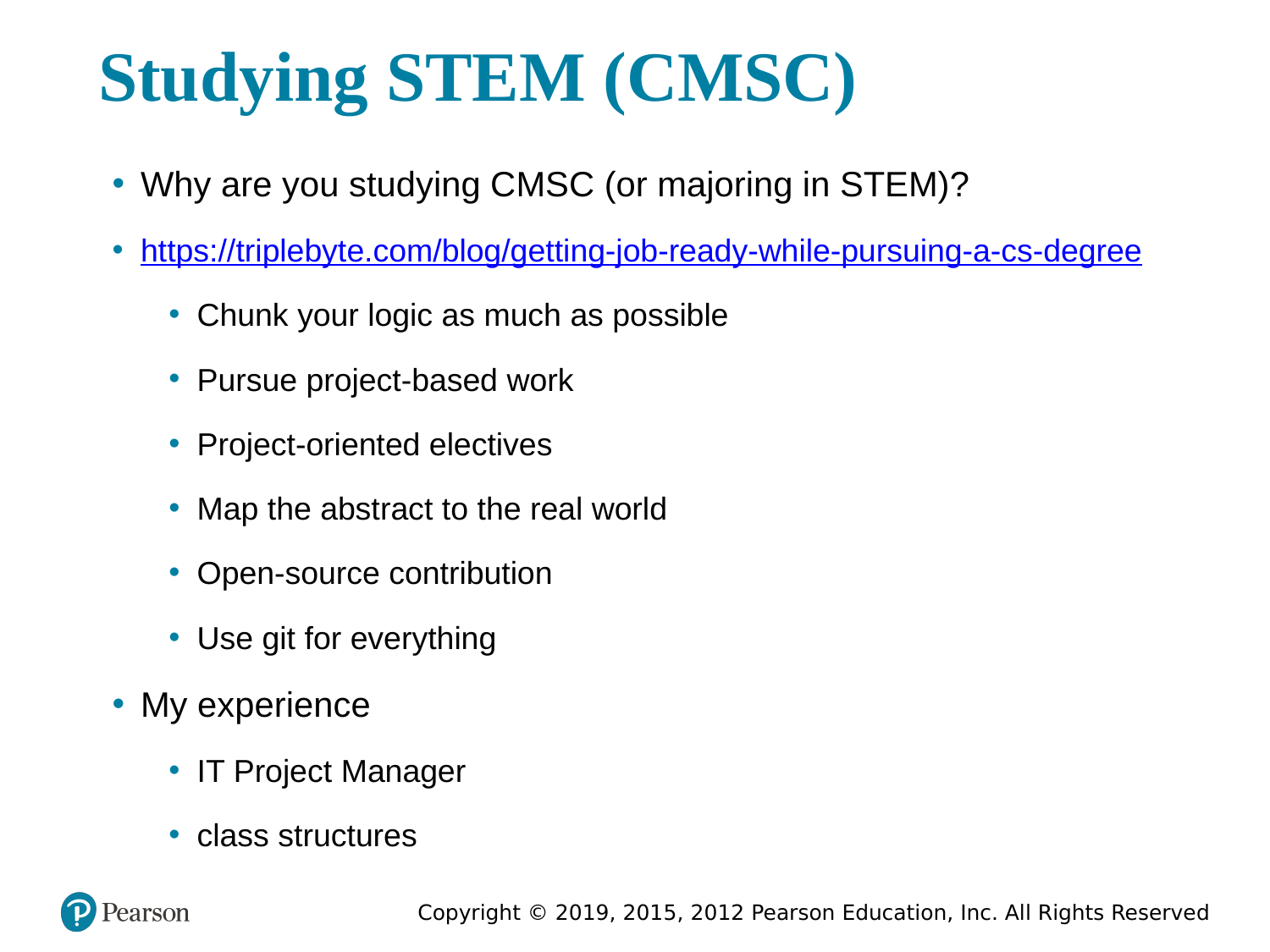

# Studying STEM (CMSC)

Why are you studying CMSC (or majoring in STEM)?
https://triplebyte.com/blog/getting-job-ready-while-pursuing-a-cs-degree
Chunk your logic as much as possible
Pursue project-based work
Project-oriented electives
Map the abstract to the real world
Open-source contribution
Use git for everything
My experience
IT Project Manager
class structures